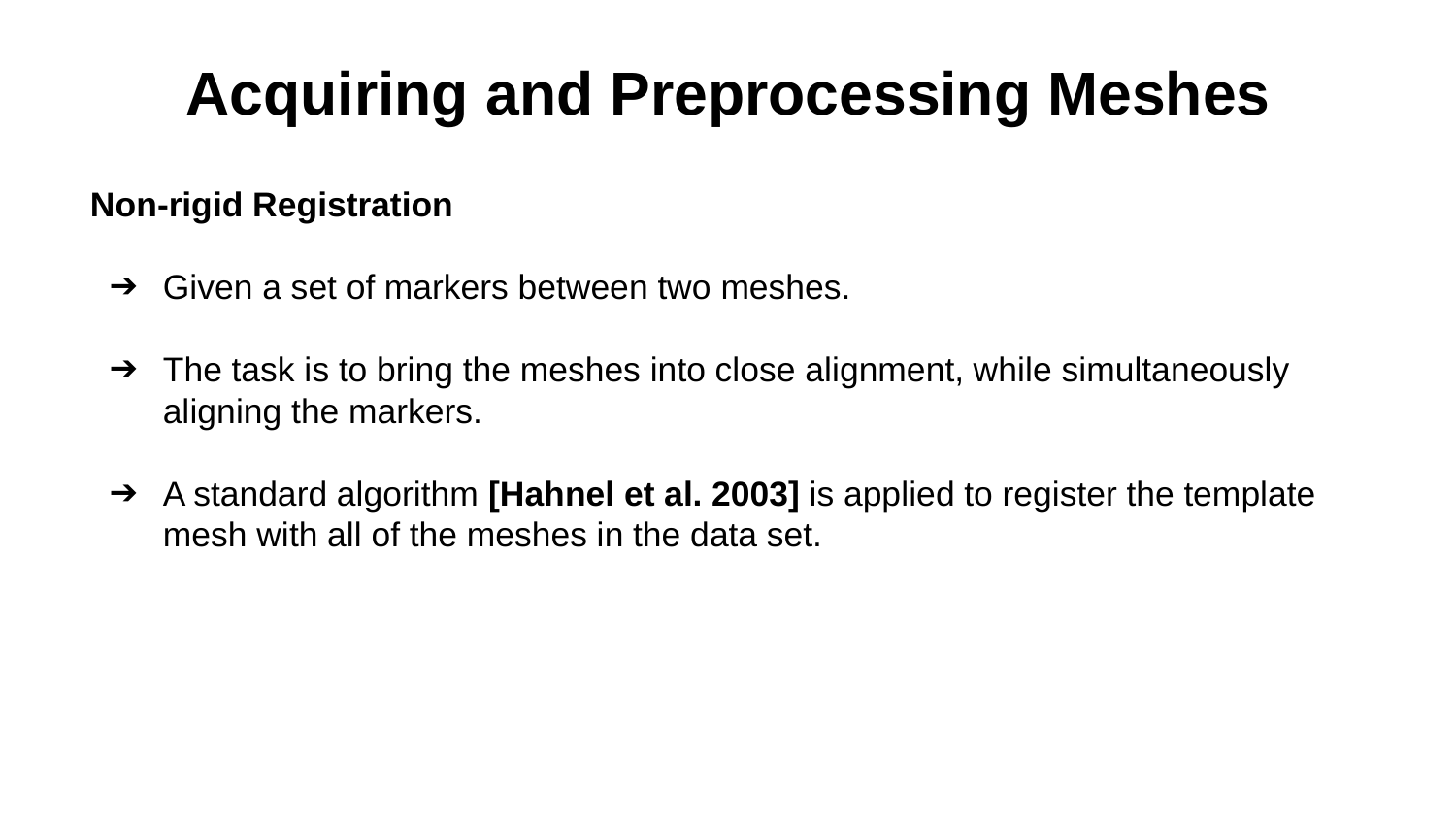

Acquiring and Preprocessing Meshes

Non-rigid Registration

Given a set of markers between two meshes.

The task is to bring the meshes into close alignment, while simultaneously aligning the markers.

A standard algorithm [Hahnel et al. 2003] is applied to register the template mesh with all of the meshes in the data set.